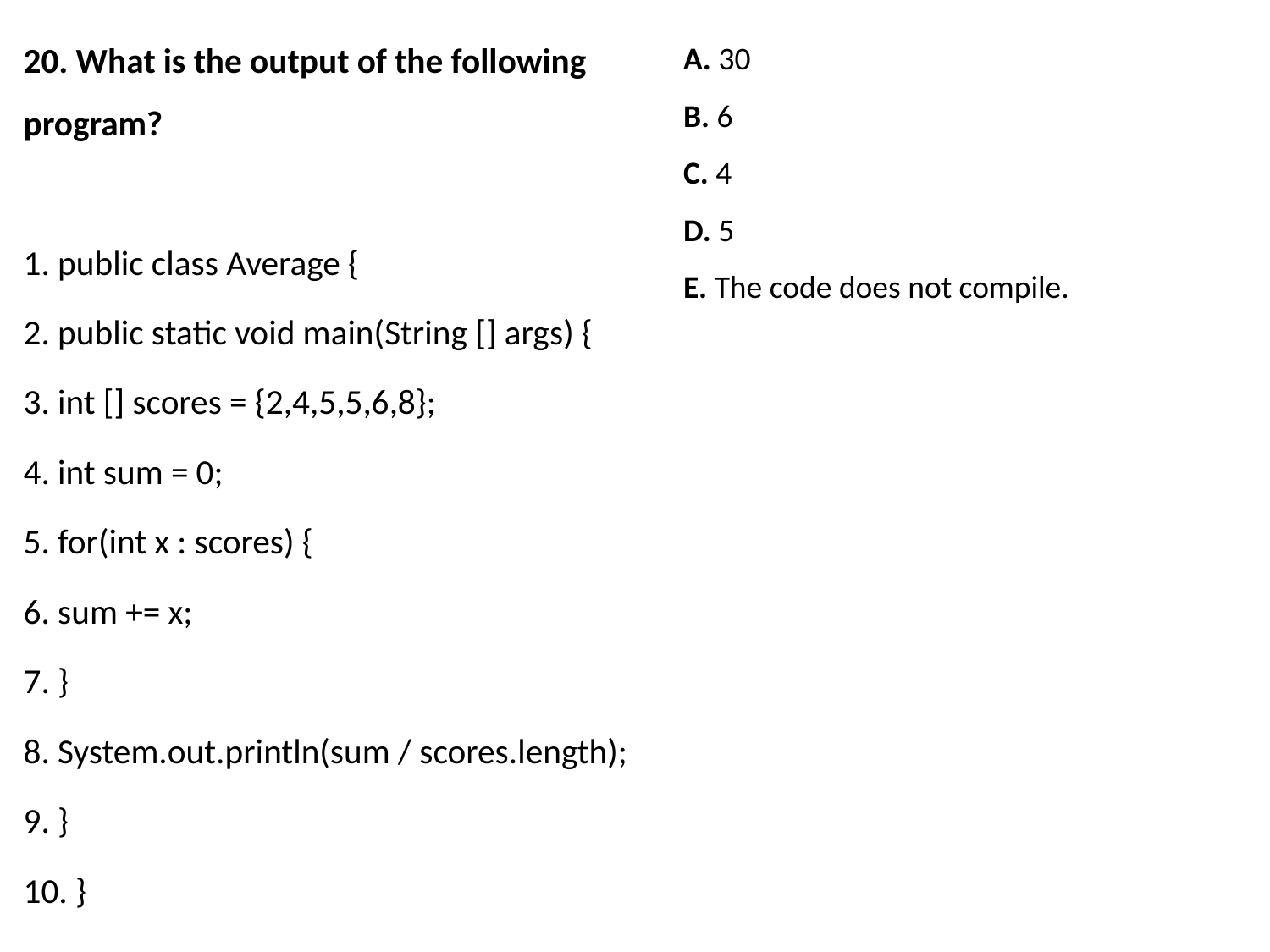

20. What is the output of the following program?

1. public class Average {
2. public static void main(String [] args) {
3. int [] scores = {2,4,5,5,6,8};
4. int sum = 0;
5. for(int x : scores) {
6. sum += x;
7. }
8. System.out.println(sum / scores.length);
9. }
10. }
A. 30
B. 6
C. 4
D. 5
E. The code does not compile.